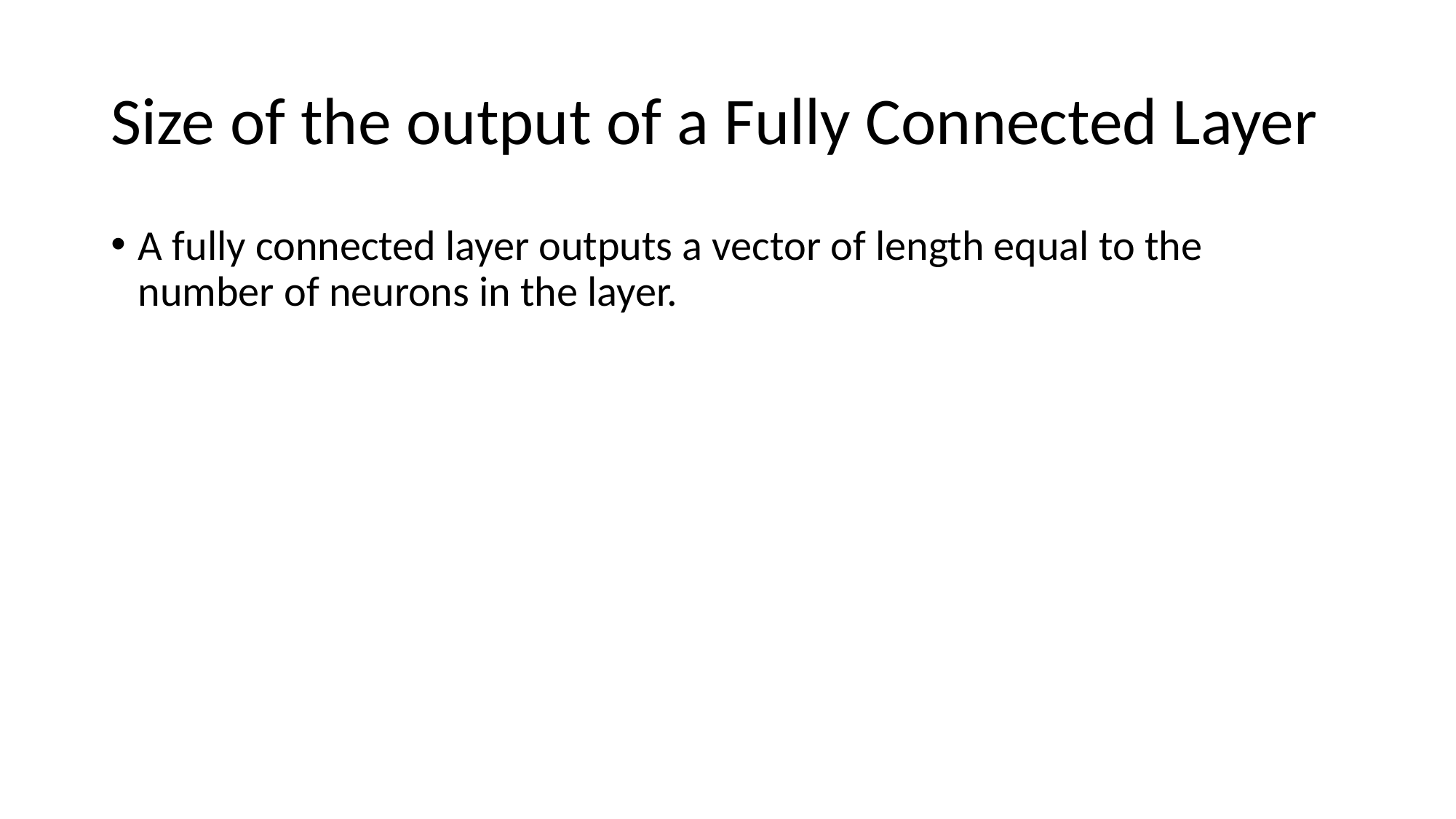

# Size of the output of a Fully Connected Layer
A fully connected layer outputs a vector of length equal to the number of neurons in the layer.